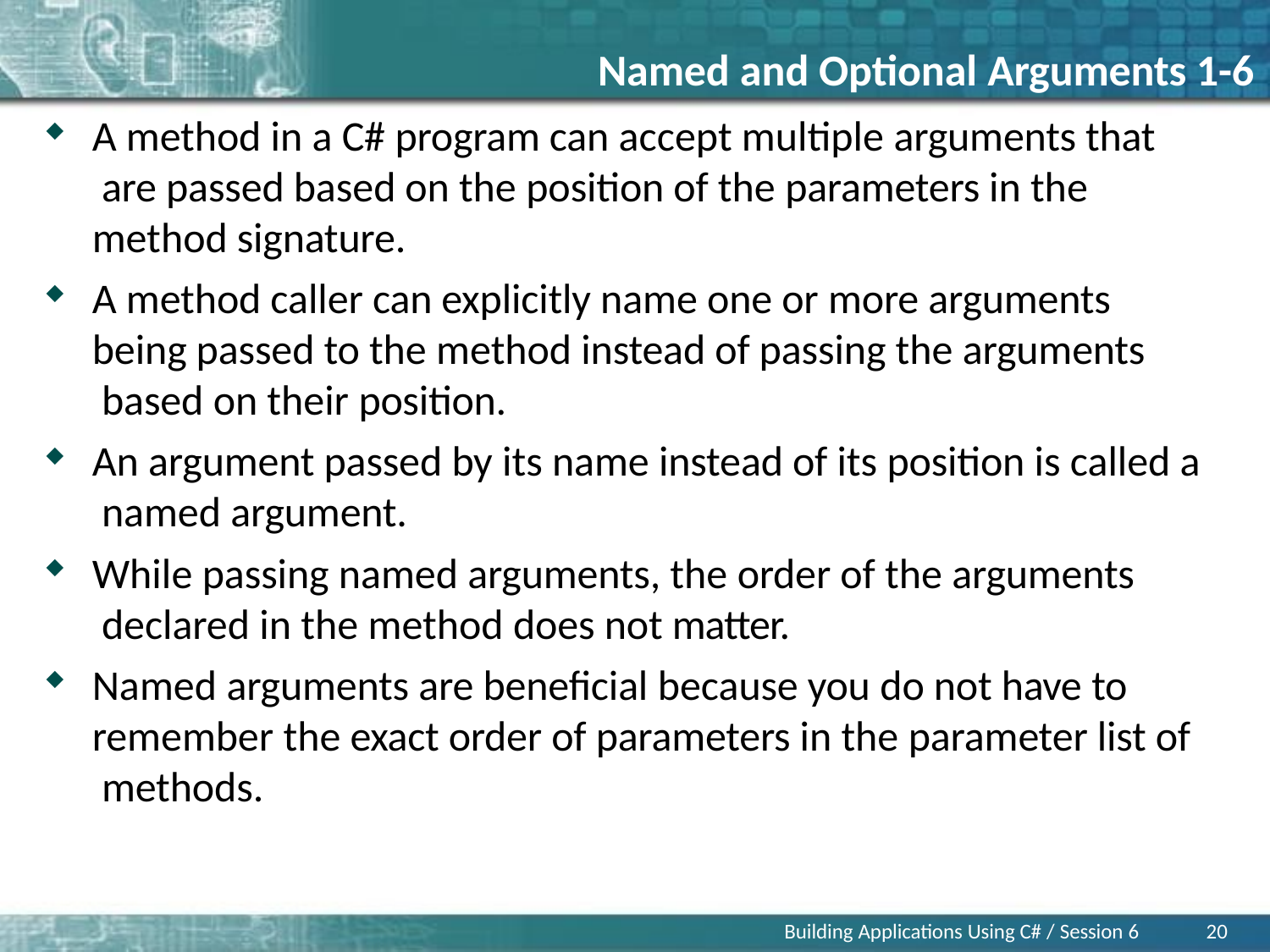

# Named and Optional Arguments 1-6
A method in a C# program can accept multiple arguments that  are passed based on the position of the parameters in the  method signature.
A method caller can explicitly name one or more arguments  being passed to the method instead of passing the arguments  based on their position.
An argument passed by its name instead of its position is called a  named argument.
While passing named arguments, the order of the arguments  declared in the method does not matter.
Named arguments are beneficial because you do not have to  remember the exact order of parameters in the parameter list of  methods.
Building Applications Using C# / Session 6
20